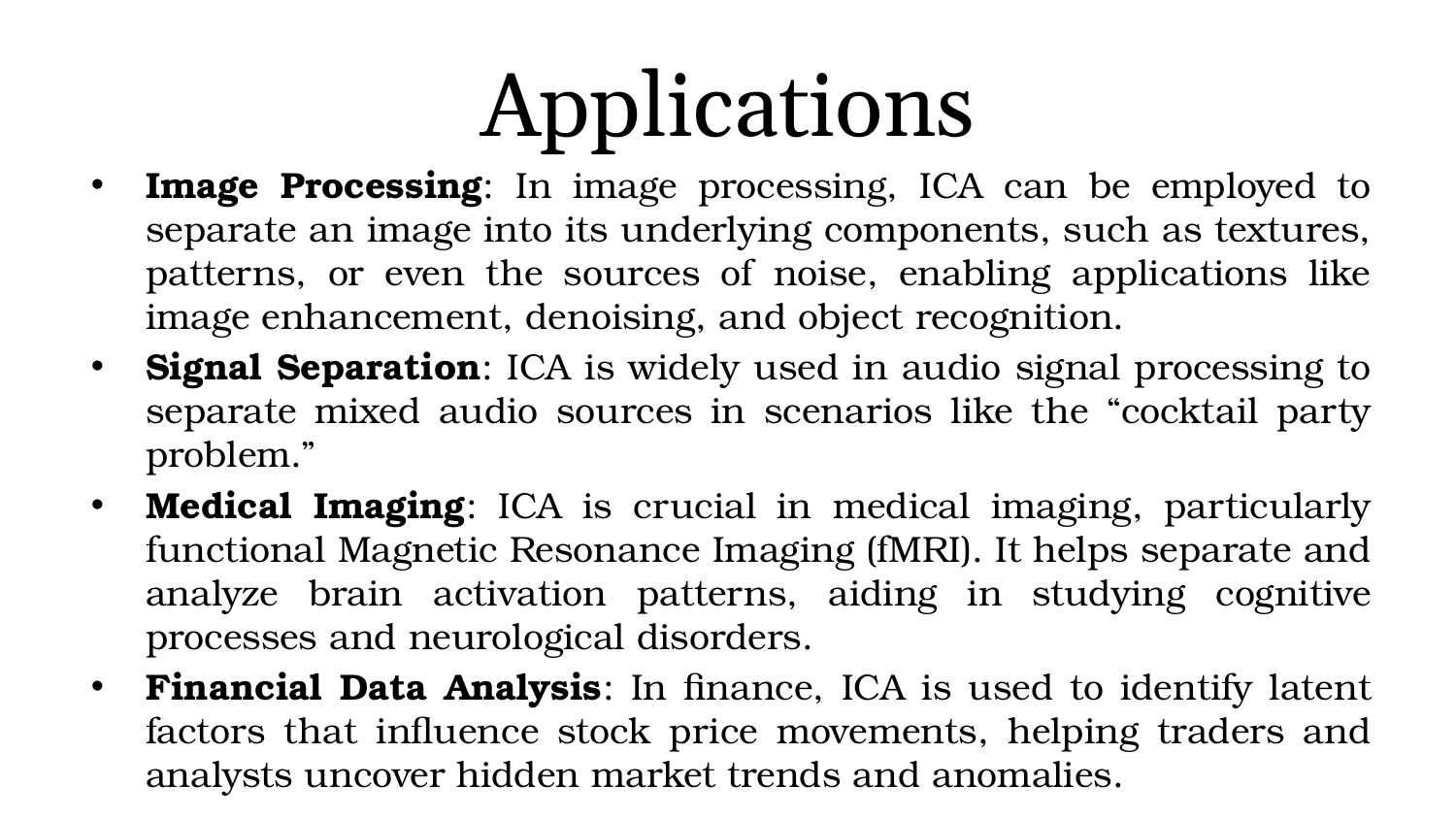

# Applications
Image Processing: In image processing, ICA can be employed to separate an image into its underlying components, such as textures, patterns, or even the sources of noise, enabling applications like image enhancement, denoising, and object recognition.
Signal Separation: ICA is widely used in audio signal processing to separate mixed audio sources in scenarios like the “cocktail party problem.”
Medical Imaging: ICA is crucial in medical imaging, particularly functional Magnetic Resonance Imaging (fMRI). It helps separate and analyze brain activation patterns, aiding in studying cognitive processes and neurological disorders.
Financial Data Analysis: In finance, ICA is used to identify latent factors that influence stock price movements, helping traders and analysts uncover hidden market trends and anomalies.